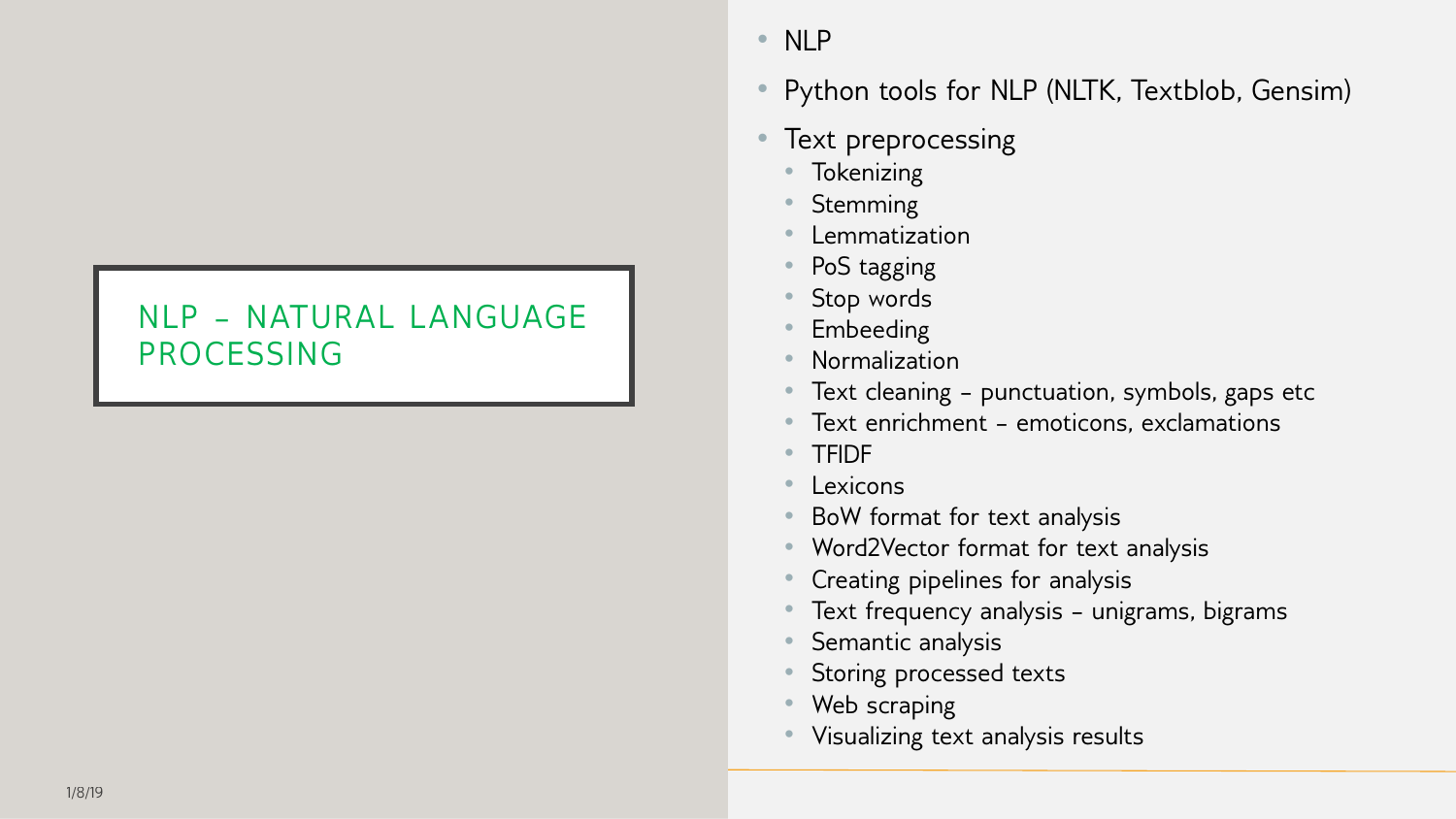

NLP
Python tools for NLP (NLTK, Textblob, Gensim)
Text preprocessing
Tokenizing
Stemming
Lemmatization
PoS tagging
Stop words
Embeeding
Normalization
Text cleaning – punctuation, symbols, gaps etc
Text enrichment – emoticons, exclamations
TFIDF
Lexicons
BoW format for text analysis
Word2Vector format for text analysis
Creating pipelines for analysis
Text frequency analysis – unigrams, bigrams
Semantic analysis
Storing processed texts
Web scraping
Visualizing text analysis results

# NLP – natural language processing

1/8/19